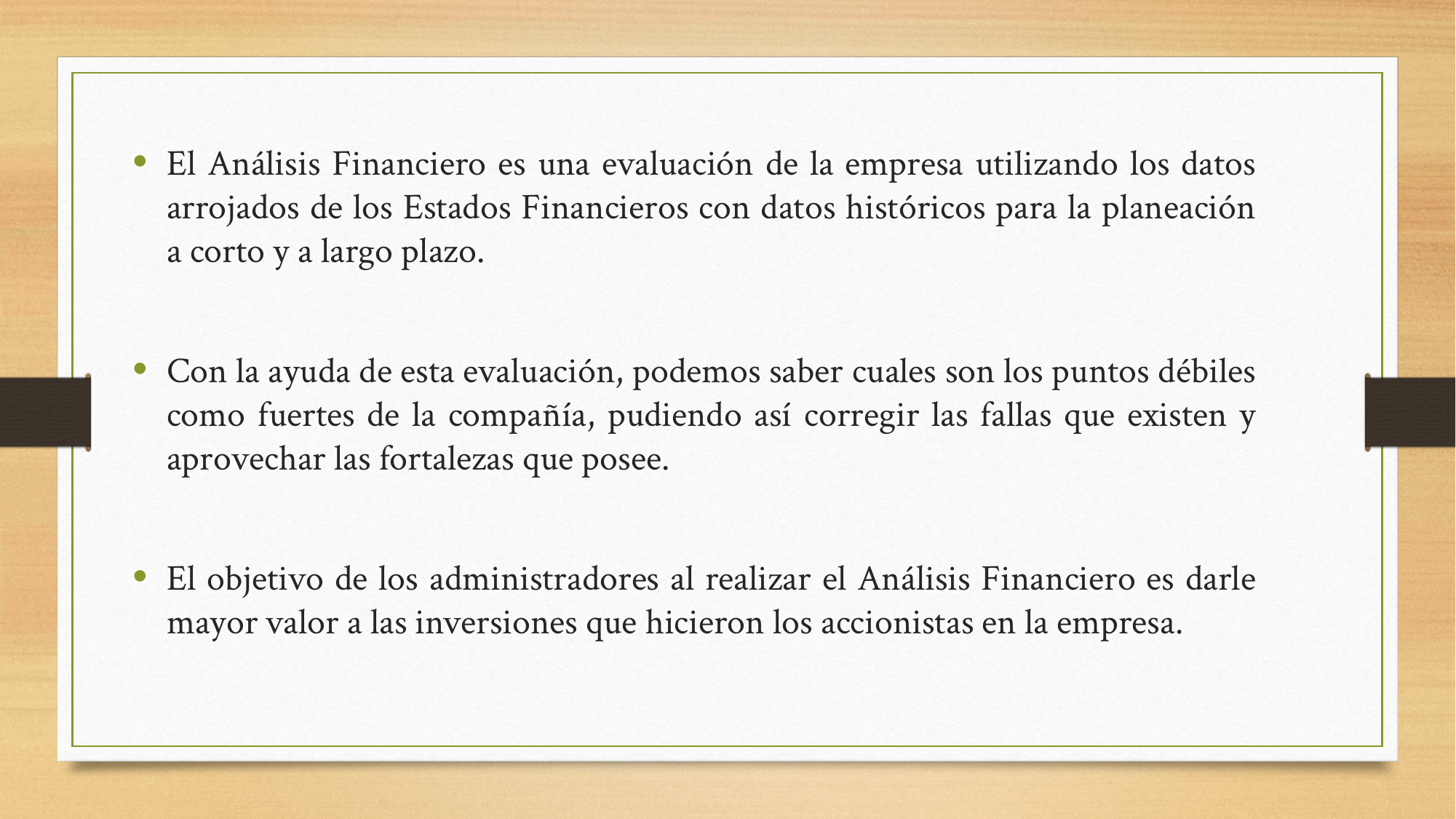

El Análisis Financiero es una evaluación de la empresa utilizando los datos arrojados de los Estados Financieros con datos históricos para la planeación a corto y a largo plazo.

Con la ayuda de esta evaluación, podemos saber cuales son los puntos débiles como fuertes de la compañía, pudiendo así corregir las fallas que existen y aprovechar las fortalezas que posee.

El objetivo de los administradores al realizar el Análisis Financiero es darle mayor valor a las inversiones que hicieron los accionistas en la empresa.